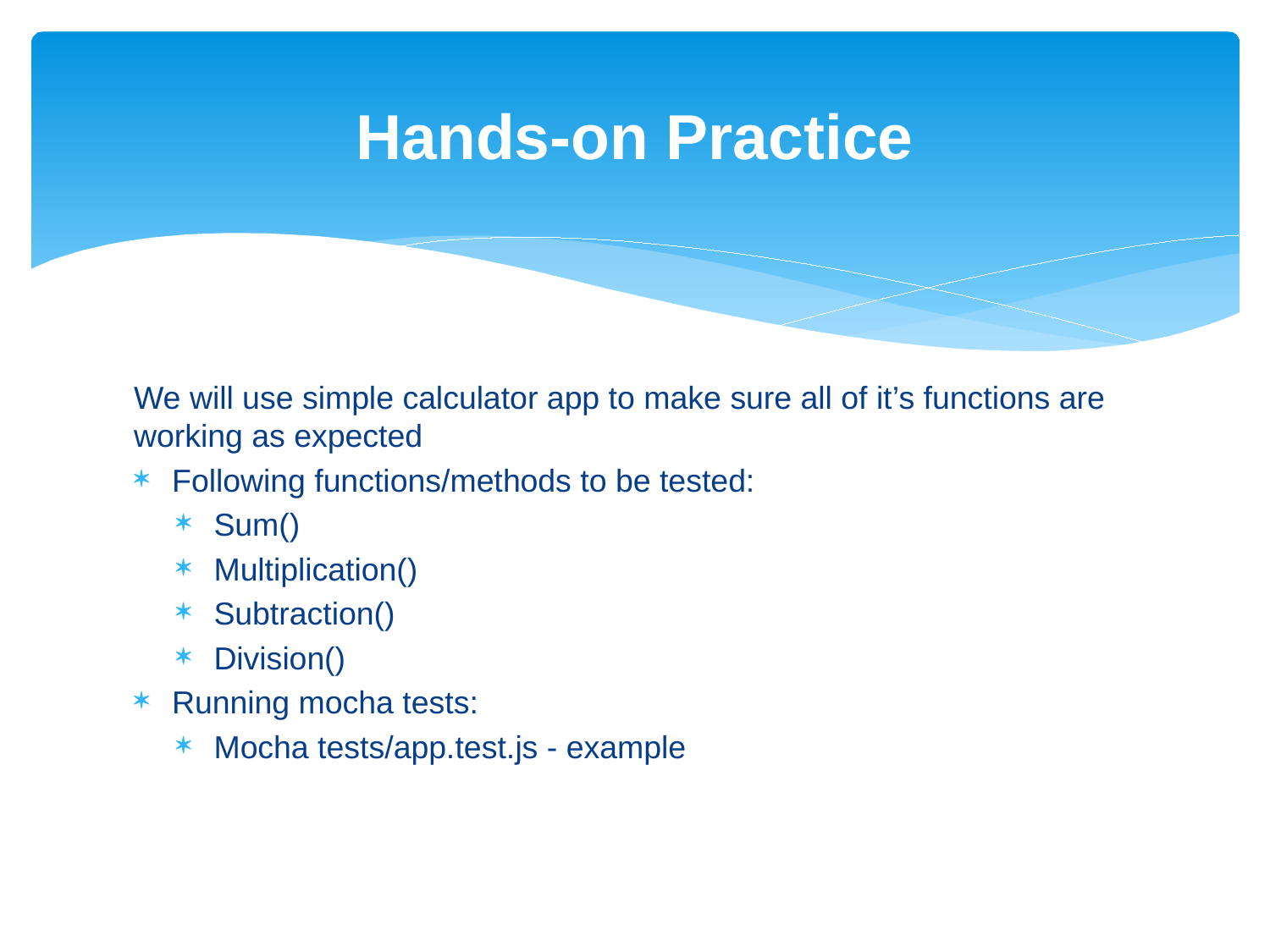

# Hands-on Practice
We will use simple calculator app to make sure all of it’s functions are working as expected
Following functions/methods to be tested:
Sum()
Multiplication()
Subtraction()
Division()
Running mocha tests:
Mocha tests/app.test.js - example